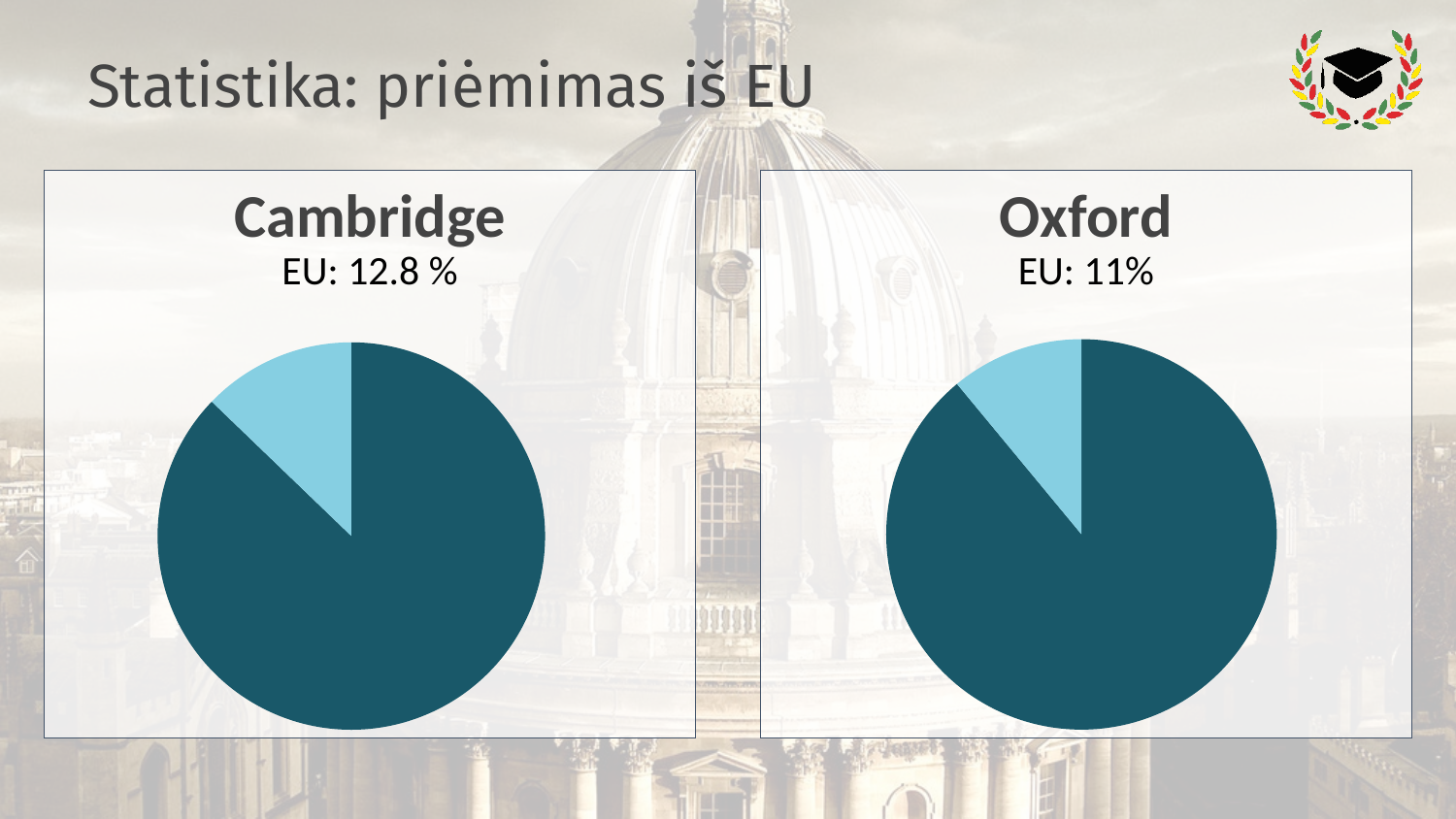

# Statistika: priėmimas iš EU
Oxford
EU: 11%

Cambridge
EU: 12.8 %

### Chart

| Category | Sales |
|---|---|
|  | 89.0 |
|  | 11.0 |
|  | None |
|  | None |

### Chart

| Category | Sales |
|---|---|
|  | 87.2 |
|  | 12.8 |
|  | None |
|  | None |